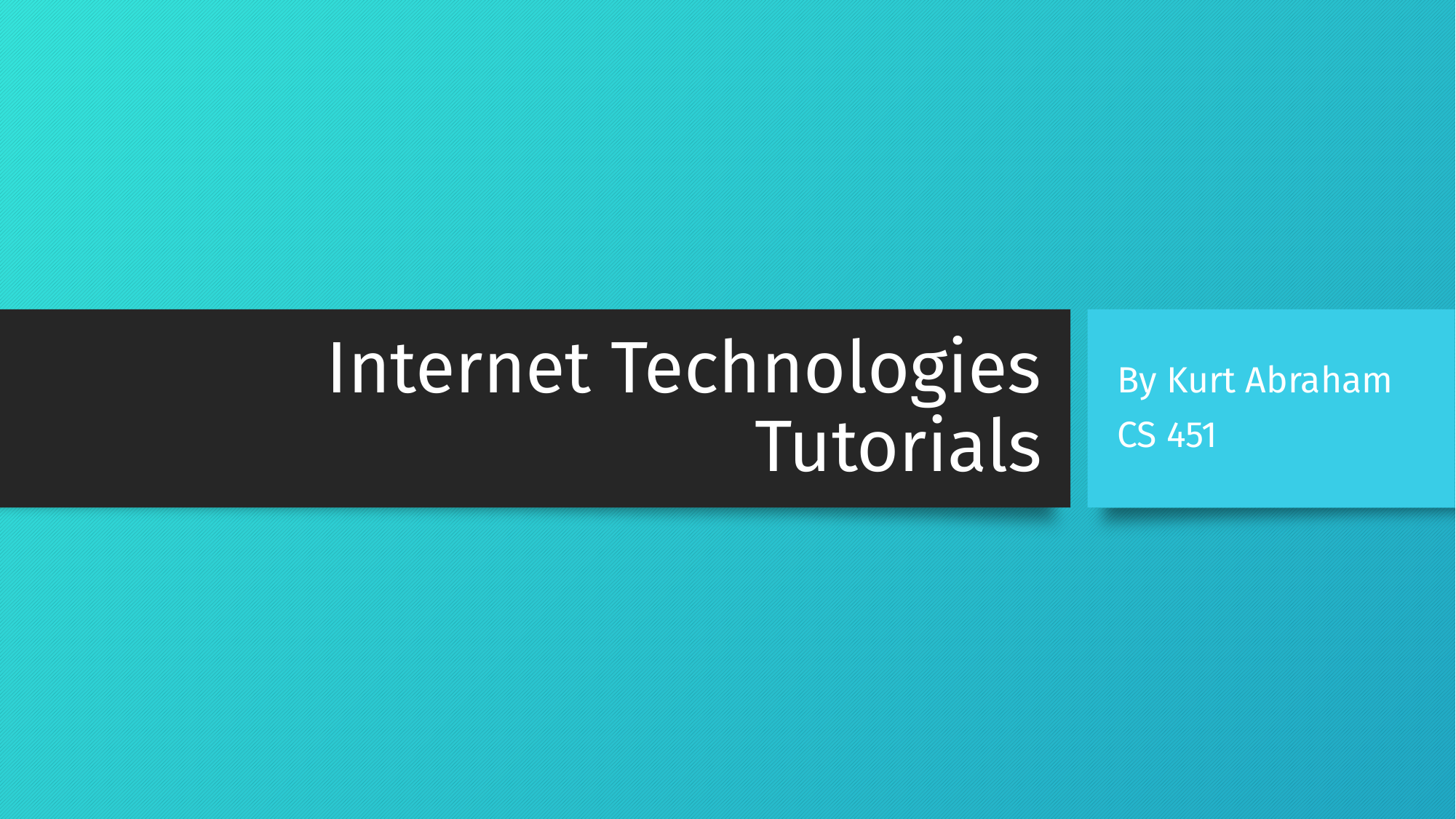

# Internet Technologies Tutorials
By Kurt Abraham
CS 451